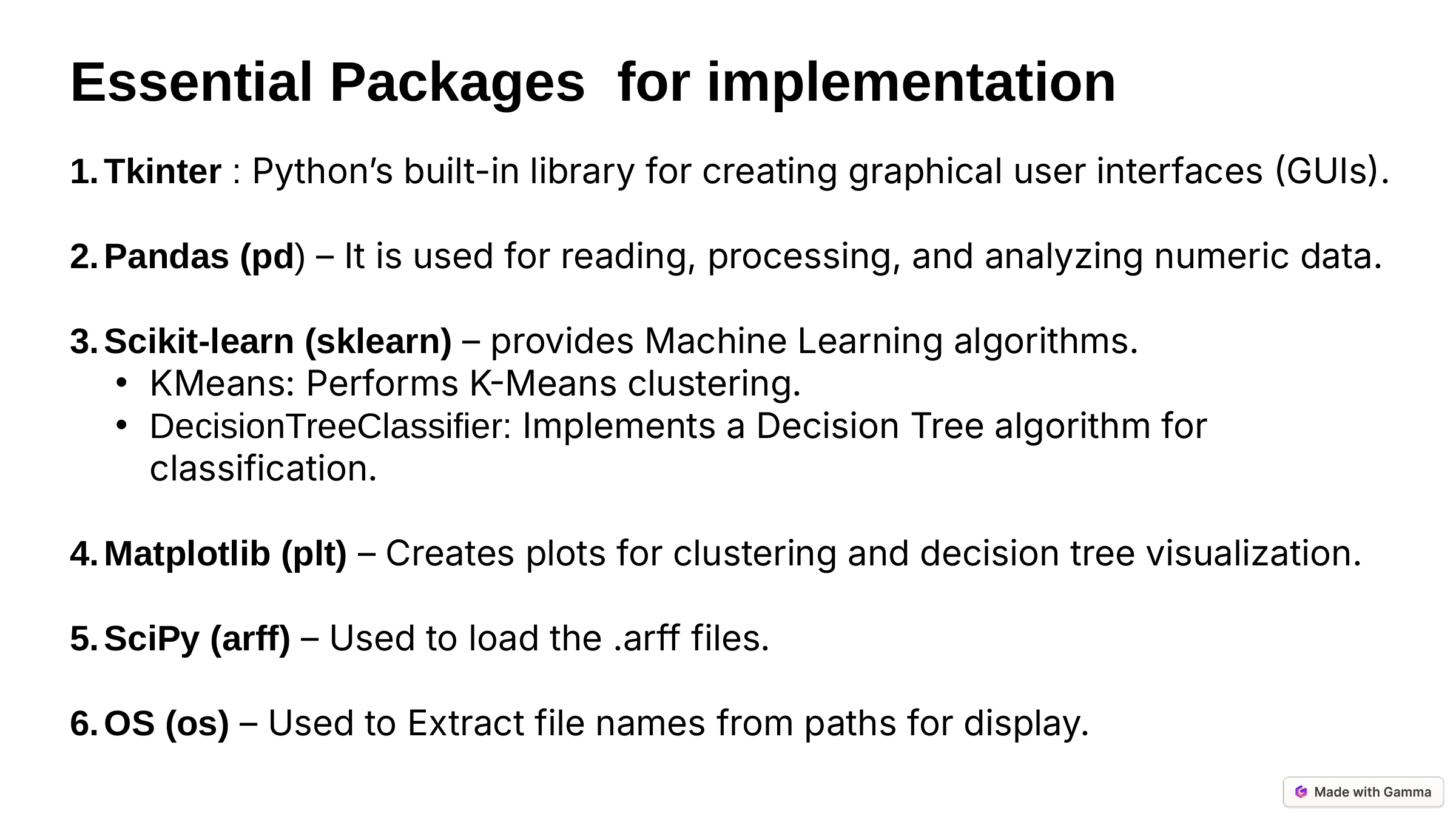

Essential Packages  for implementation

Tkinter : Python’s built-in library for creating graphical user interfaces (GUIs).

Pandas (pd) – It is used for reading, processing, and analyzing numeric data.

Scikit-learn (sklearn) – provides Machine Learning algorithms.
KMeans: Performs K-Means clustering.
DecisionTreeClassifier: Implements a Decision Tree algorithm for classification.

Matplotlib (plt) – Creates plots for clustering and decision tree visualization.

SciPy (arff) – Used to load the .arff files.

OS (os) – Used to Extract file names from paths for display.